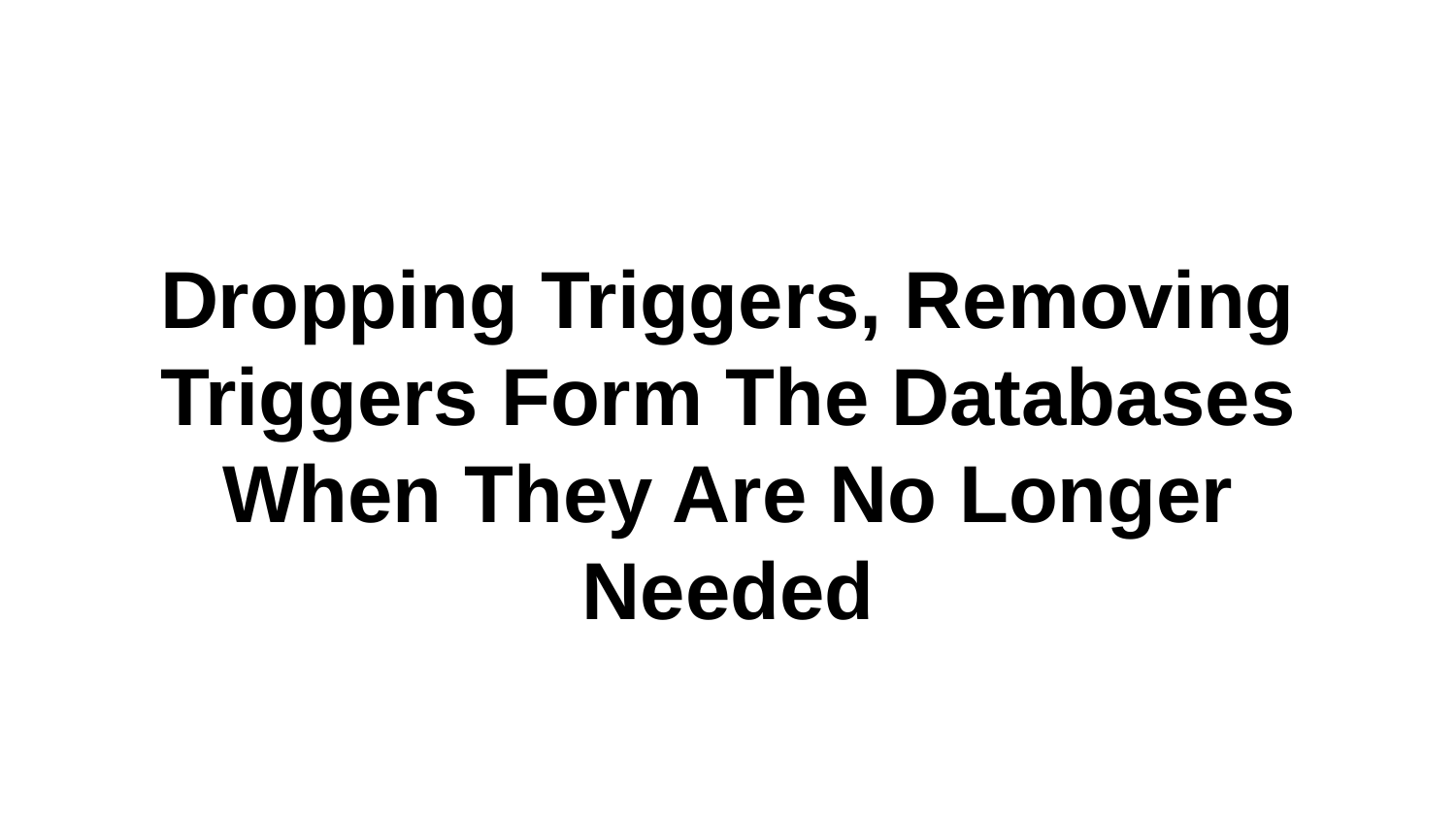

Dropping Triggers, Removing Triggers Form The Databases When They Are No Longer Needed